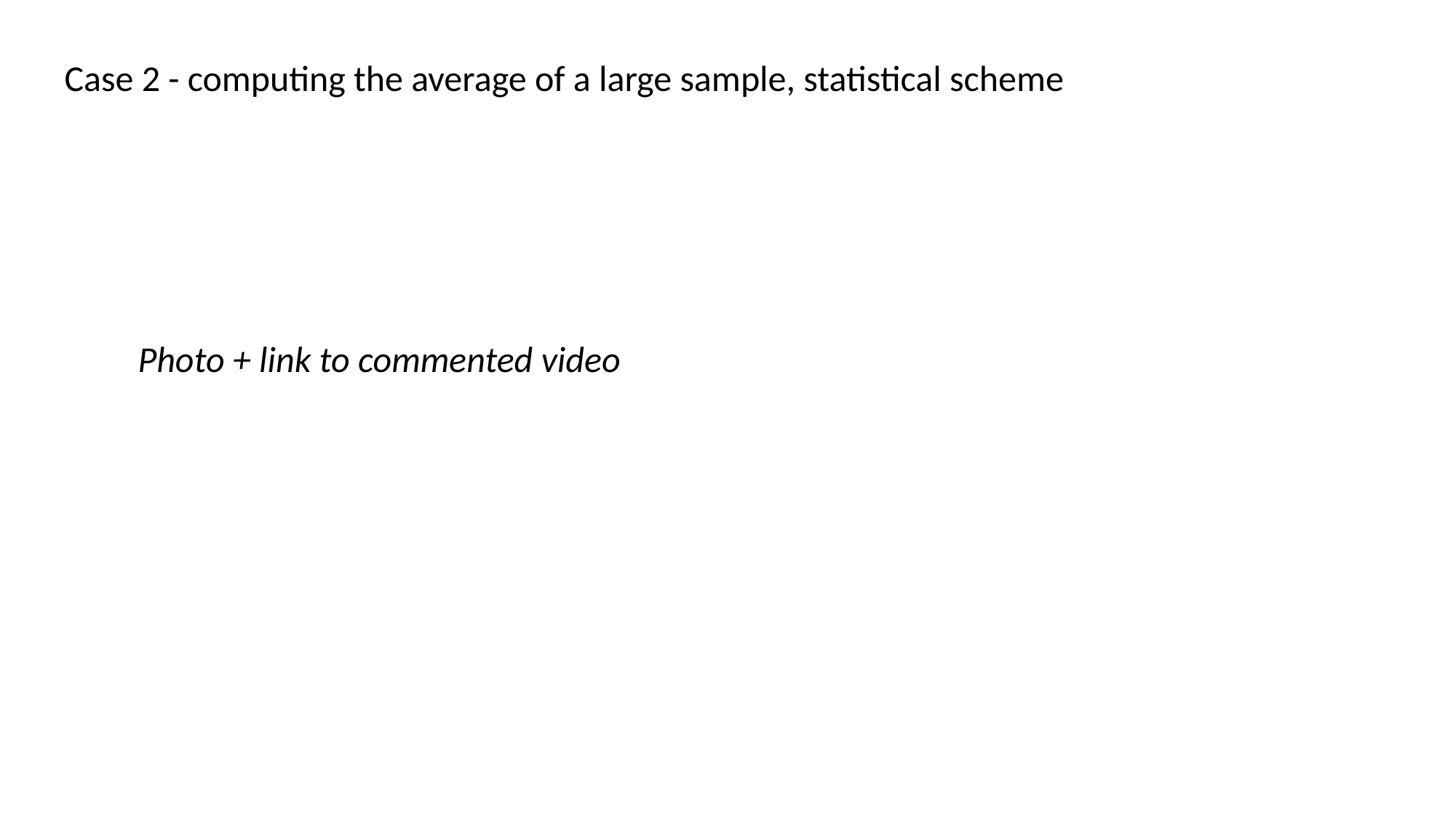

Case 2 - computing the average of a large sample, statistical scheme
Photo + link to commented video